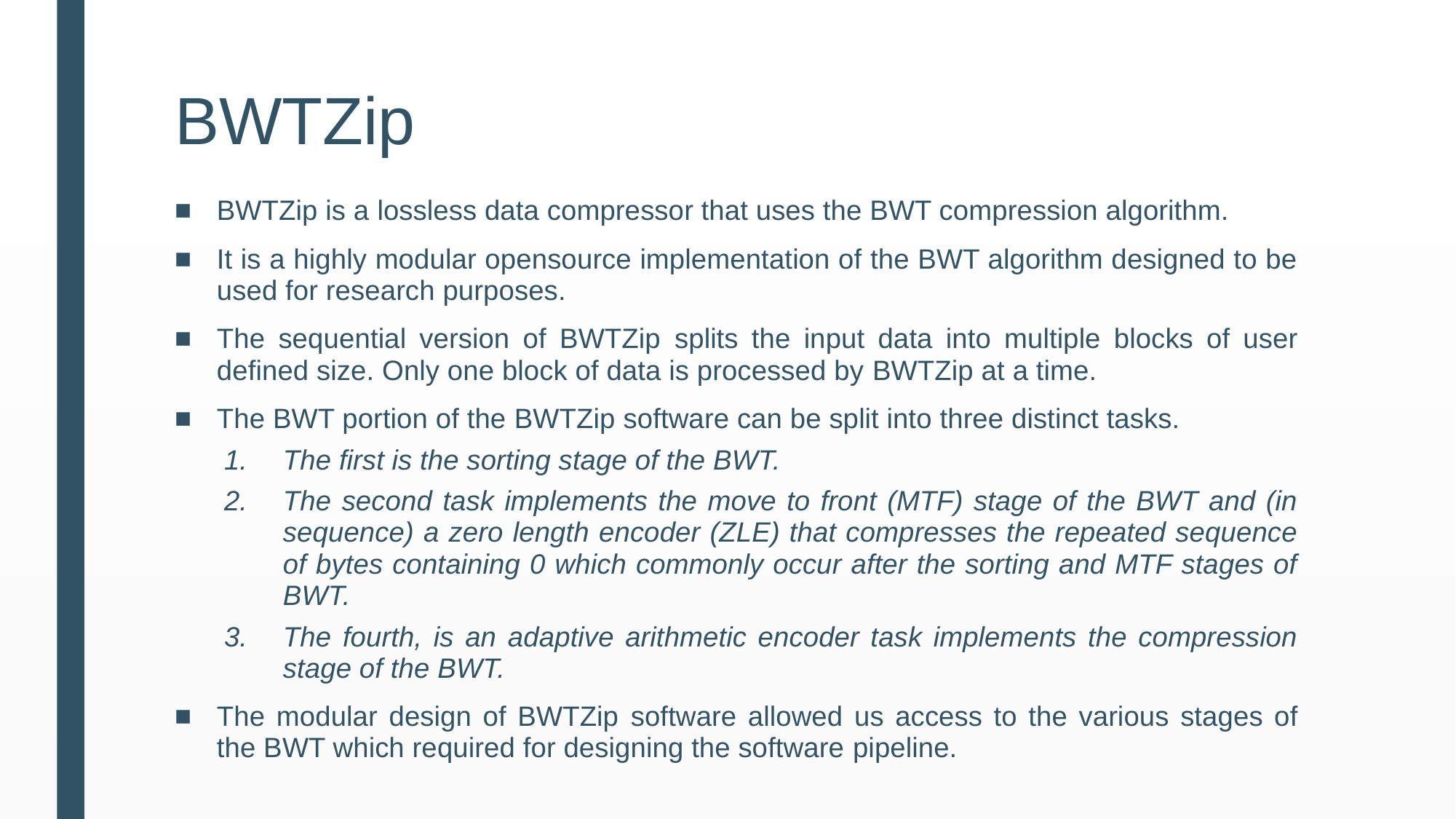

# BWTZip
BWTZip is a lossless data compressor that uses the BWT compression algorithm.
It is a highly modular opensource implementation of the BWT algorithm designed to be used for research purposes.
The sequential version of BWTZip splits the input data into multiple blocks of user defined size. Only one block of data is processed by BWTZip at a time.
The BWT portion of the BWTZip software can be split into three distinct tasks.
The first is the sorting stage of the BWT.
The second task implements the move to front (MTF) stage of the BWT and (in sequence) a zero length encoder (ZLE) that compresses the repeated sequence of bytes containing 0 which commonly occur after the sorting and MTF stages of BWT.
The fourth, is an adaptive arithmetic encoder task implements the compression stage of the BWT.
The modular design of BWTZip software allowed us access to the various stages of the BWT which required for designing the software pipeline.